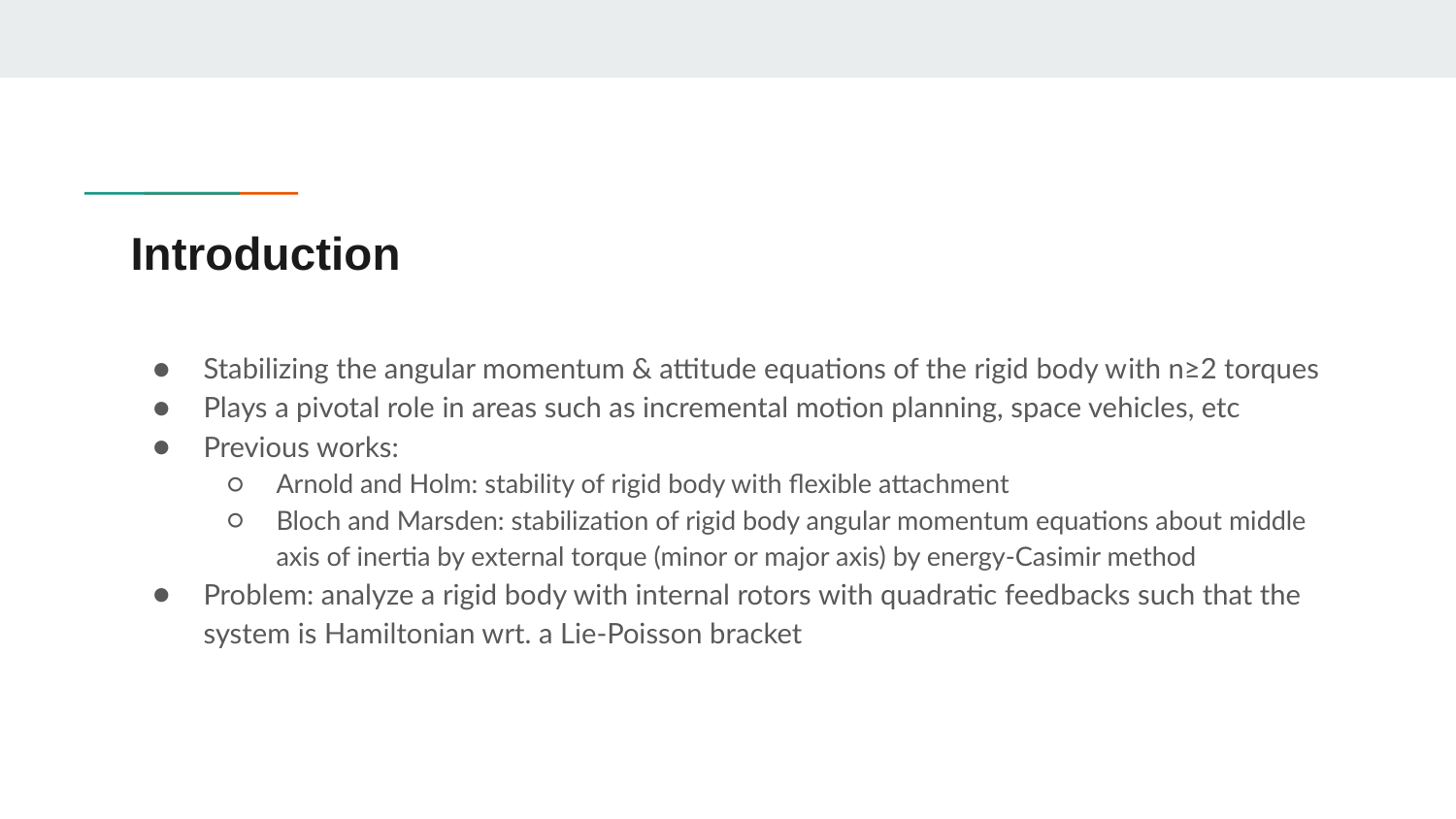

# Introduction
Stabilizing the angular momentum & attitude equations of the rigid body with n≥2 torques
Plays a pivotal role in areas such as incremental motion planning, space vehicles, etc
Previous works:
Arnold and Holm: stability of rigid body with flexible attachment
Bloch and Marsden: stabilization of rigid body angular momentum equations about middle axis of inertia by external torque (minor or major axis) by energy-Casimir method
Problem: analyze a rigid body with internal rotors with quadratic feedbacks such that the system is Hamiltonian wrt. a Lie-Poisson bracket